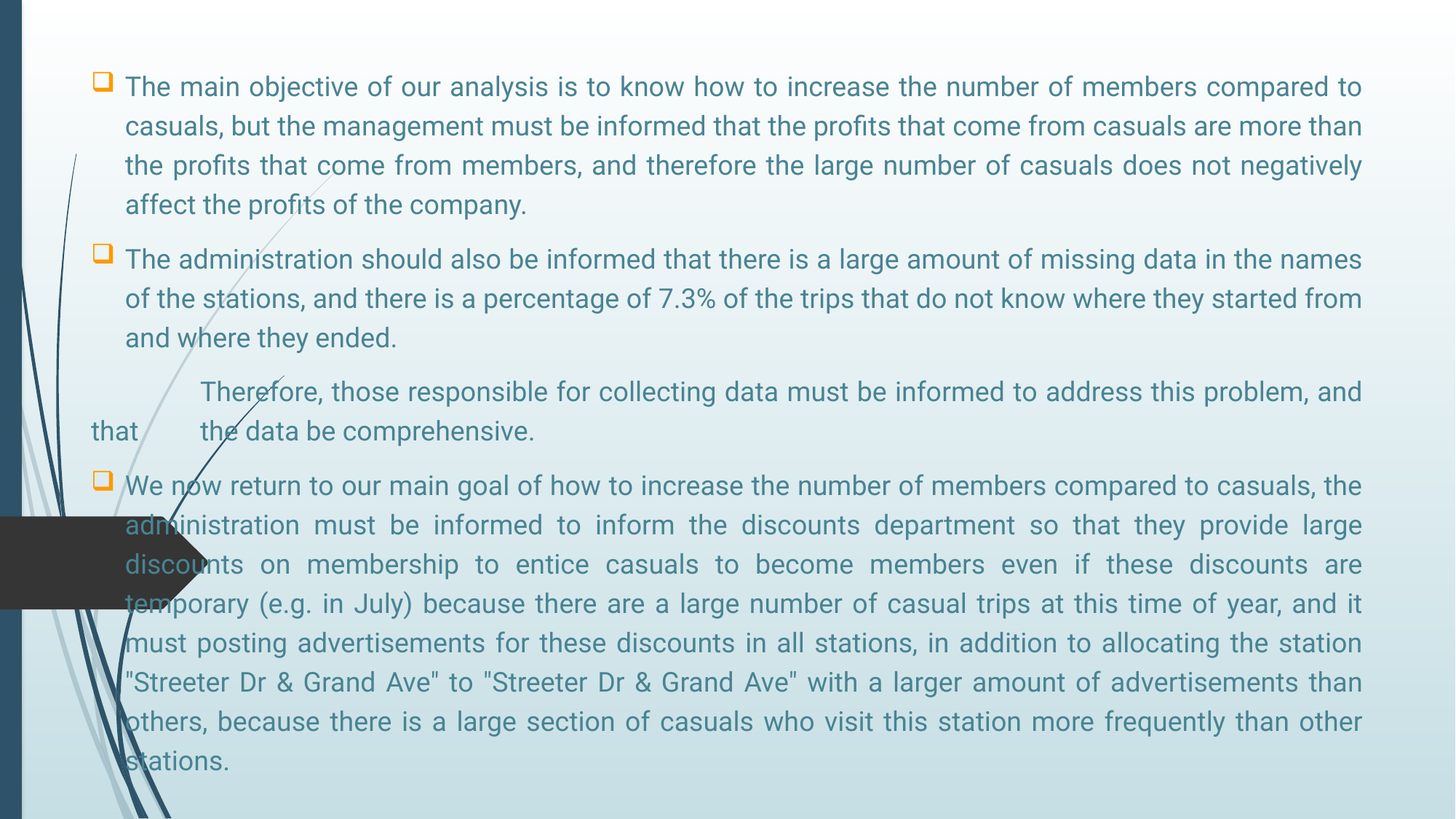

The main objective of our analysis is to know how to increase the number of members compared to casuals, but the management must be informed that the profits that come from casuals are more than the profits that come from members, and therefore the large number of casuals does not negatively affect the profits of the company.
The administration should also be informed that there is a large amount of missing data in the names of the stations, and there is a percentage of 7.3% of the trips that do not know where they started from and where they ended.
	Therefore, those responsible for collecting data must be informed to address this problem, and that 	the data be comprehensive.
We now return to our main goal of how to increase the number of members compared to casuals, the administration must be informed to inform the discounts department so that they provide large discounts on membership to entice casuals to become members even if these discounts are temporary (e.g. in July) because there are a large number of casual trips at this time of year, and it must posting advertisements for these discounts in all stations, in addition to allocating the station "Streeter Dr & Grand Ave" to "Streeter Dr & Grand Ave" with a larger amount of advertisements than others, because there is a large section of casuals who visit this station more frequently than other stations.